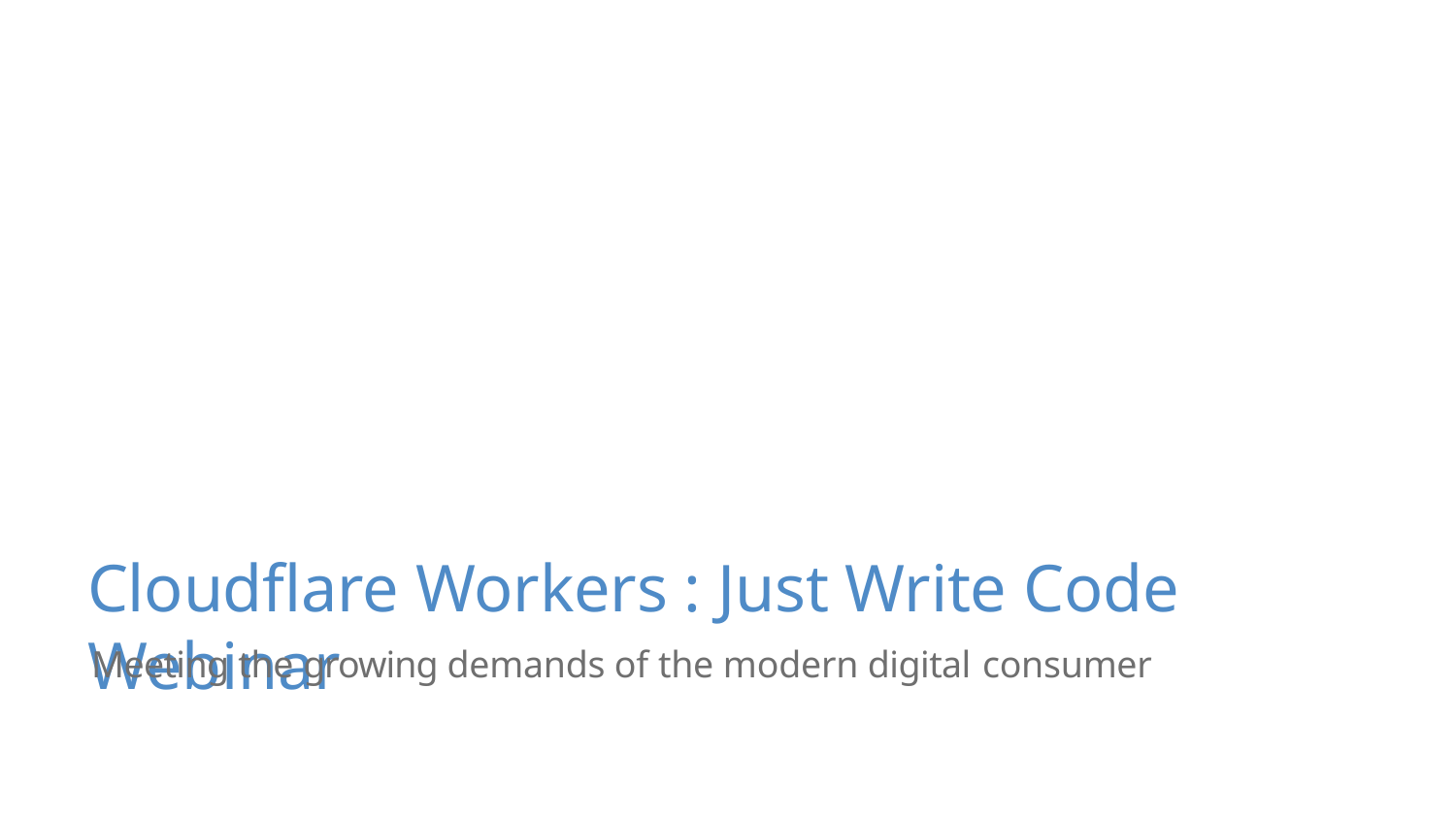

Cloudflare Workers : Just Write Code Webinar
Meeting the growing demands of the modern digital consumer